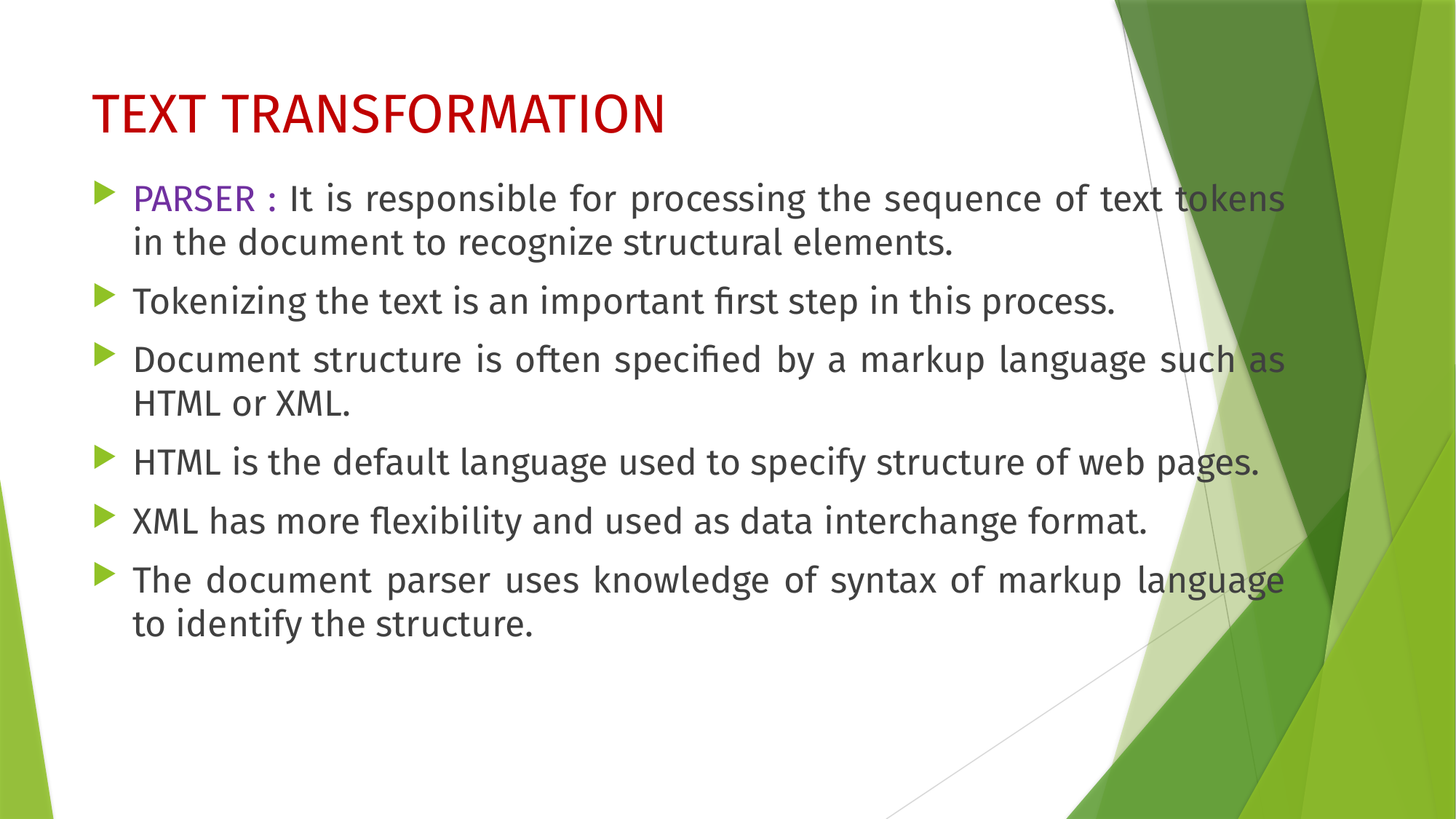

# TEXT TRANSFORMATION
PARSER : It is responsible for processing the sequence of text tokens in the document to recognize structural elements.
Tokenizing the text is an important first step in this process.
Document structure is often specified by a markup language such as HTML or XML.
HTML is the default language used to specify structure of web pages.
XML has more flexibility and used as data interchange format.
The document parser uses knowledge of syntax of markup language to identify the structure.